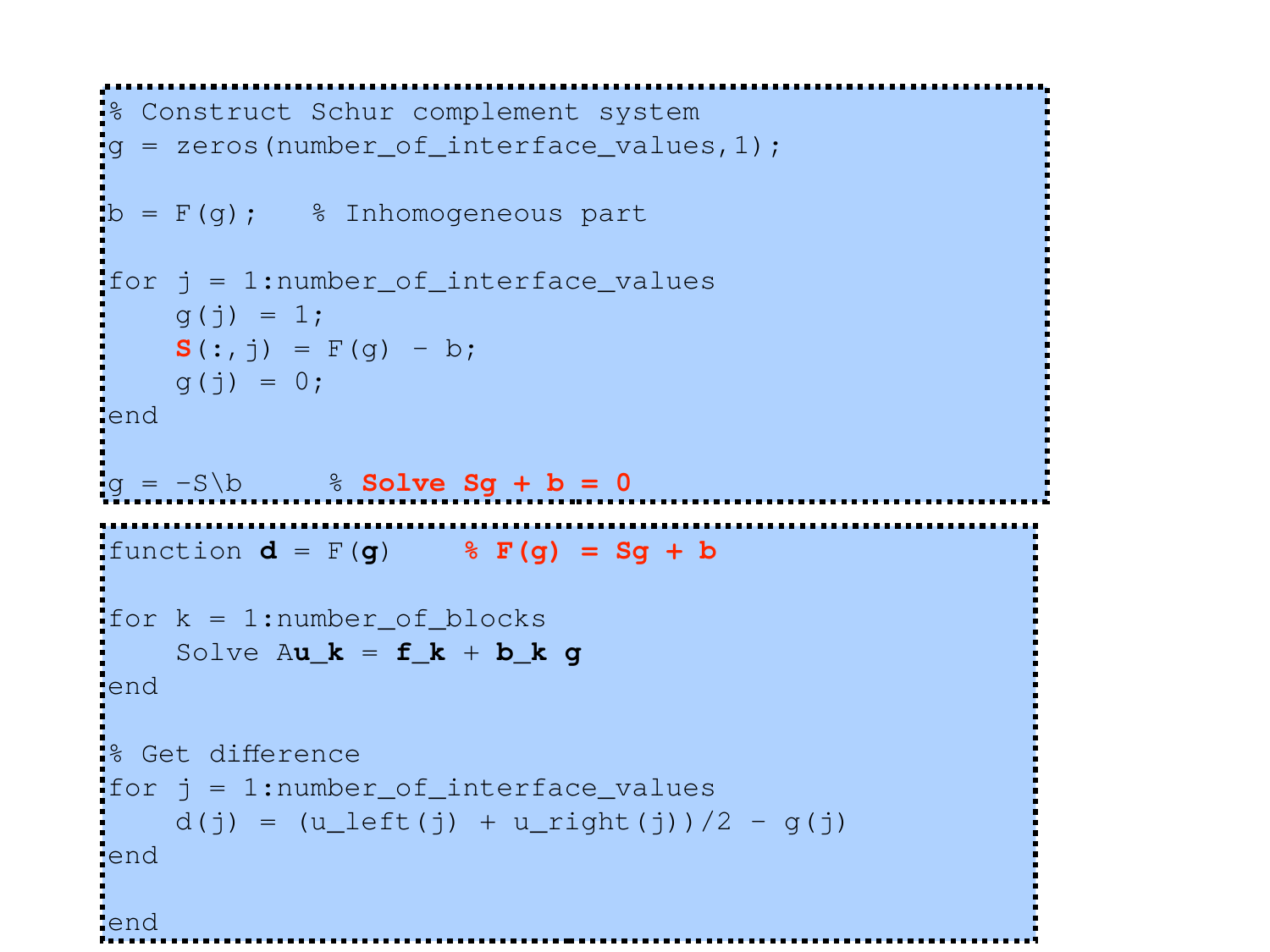

% Construct Schur complement system
g = zeros(number_of_interface_values,1);

b = F(g);   % Inhomogeneous part

for j = 1:number_of_interface_values
    g(j) = 1;
    S(:,j) = F(g) - b;
    g(j) = 0;
end

g = -S\b     % Solve Sg + b = 0
function d = F(g)    % F(g) = Sg + b

for k = 1:number_of_blocks
    Solve Au_k = f_k + b_k g
end

% Get difference
for j = 1:number_of_interface_values
    d(j) = (u_left(j) + u_right(j))/2 - g(j)
end

end